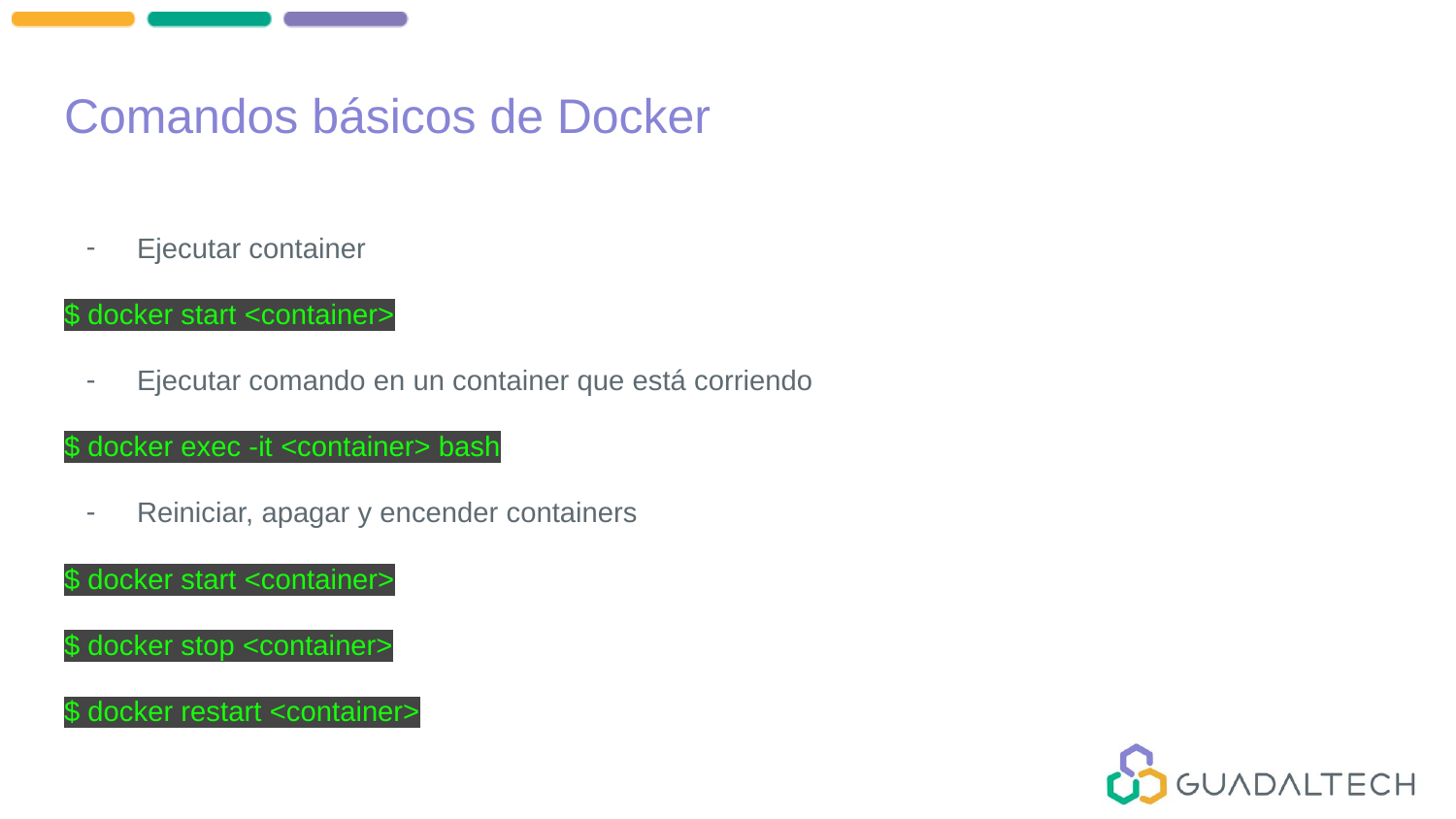

# Comandos básicos de Docker
Ejecutar container
$ docker start <container>
Ejecutar comando en un container que está corriendo
$ docker exec -it <container> bash
Reiniciar, apagar y encender containers
$ docker start <container>
$ docker stop <container>
$ docker restart <container>